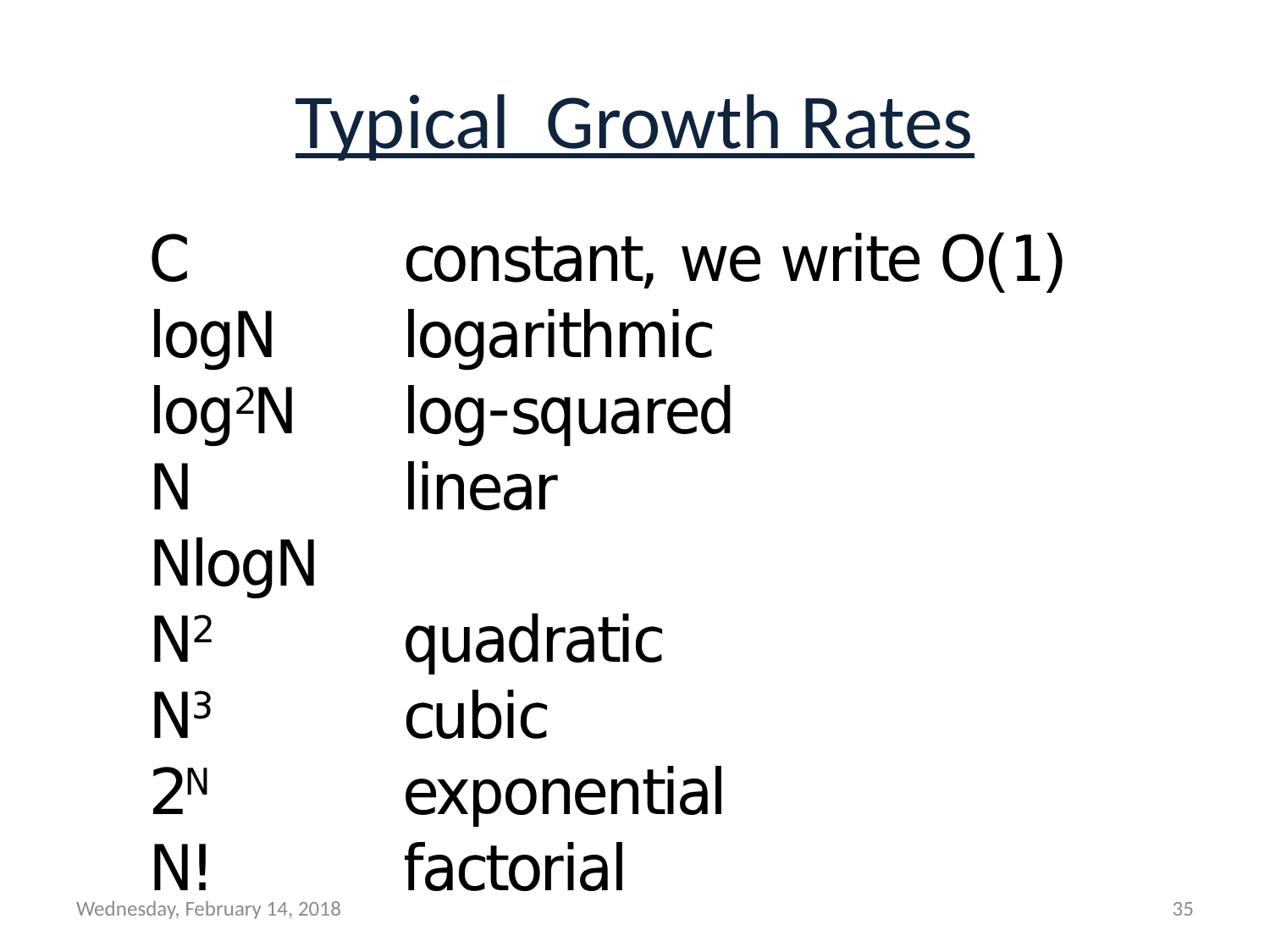

Typical  Growth Rates
C		constant, we write O(1)
logN		logarithmic
log2N	log-squared
N		linear
NlogN
N2		quadratic
N3		cubic
2N		exponential
N!		factorial
Wednesday, February 14, 2018
35